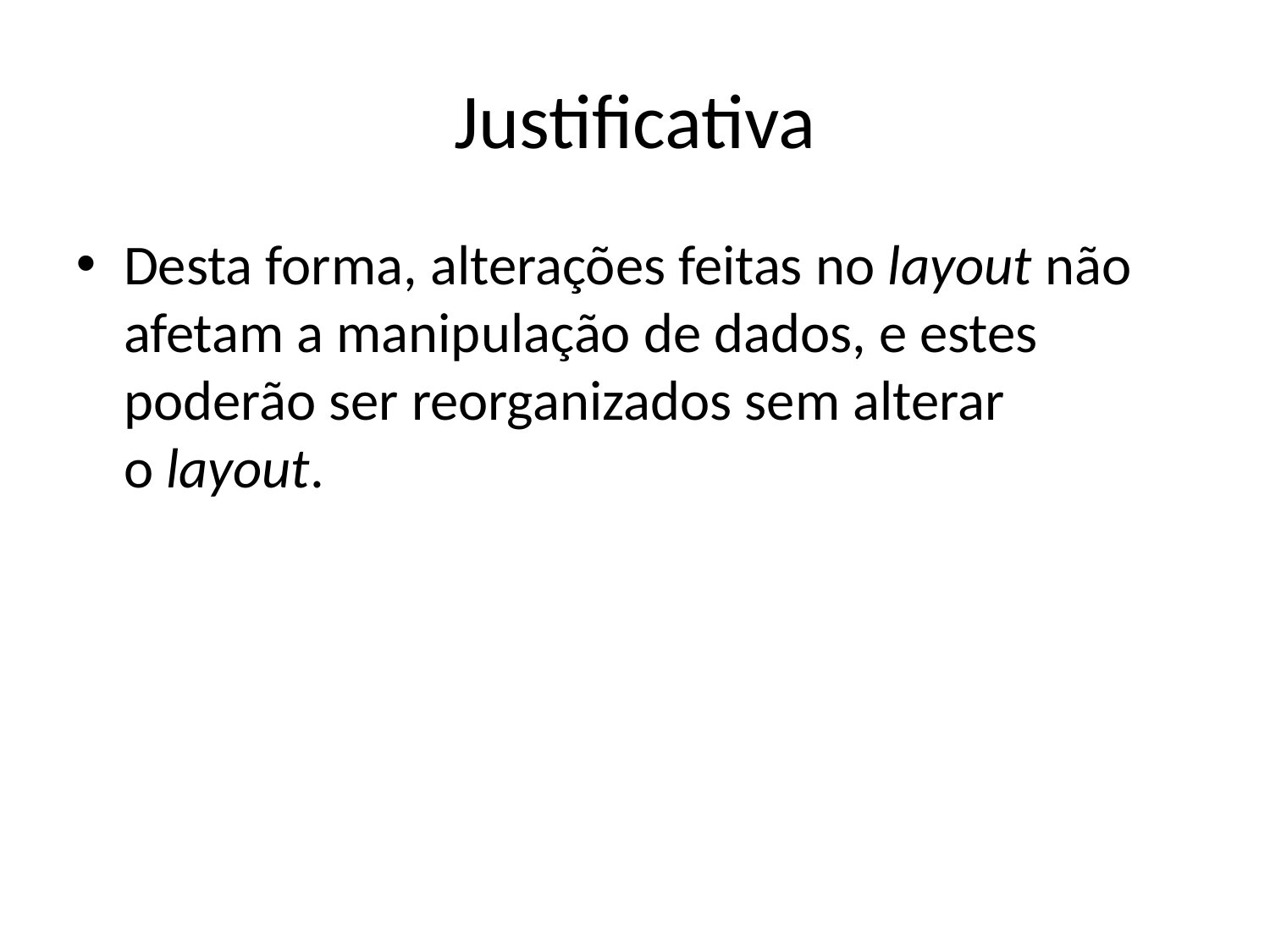

Justificativa
Desta forma, alterações feitas no layout não afetam a manipulação de dados, e estes poderão ser reorganizados sem alterar o layout.